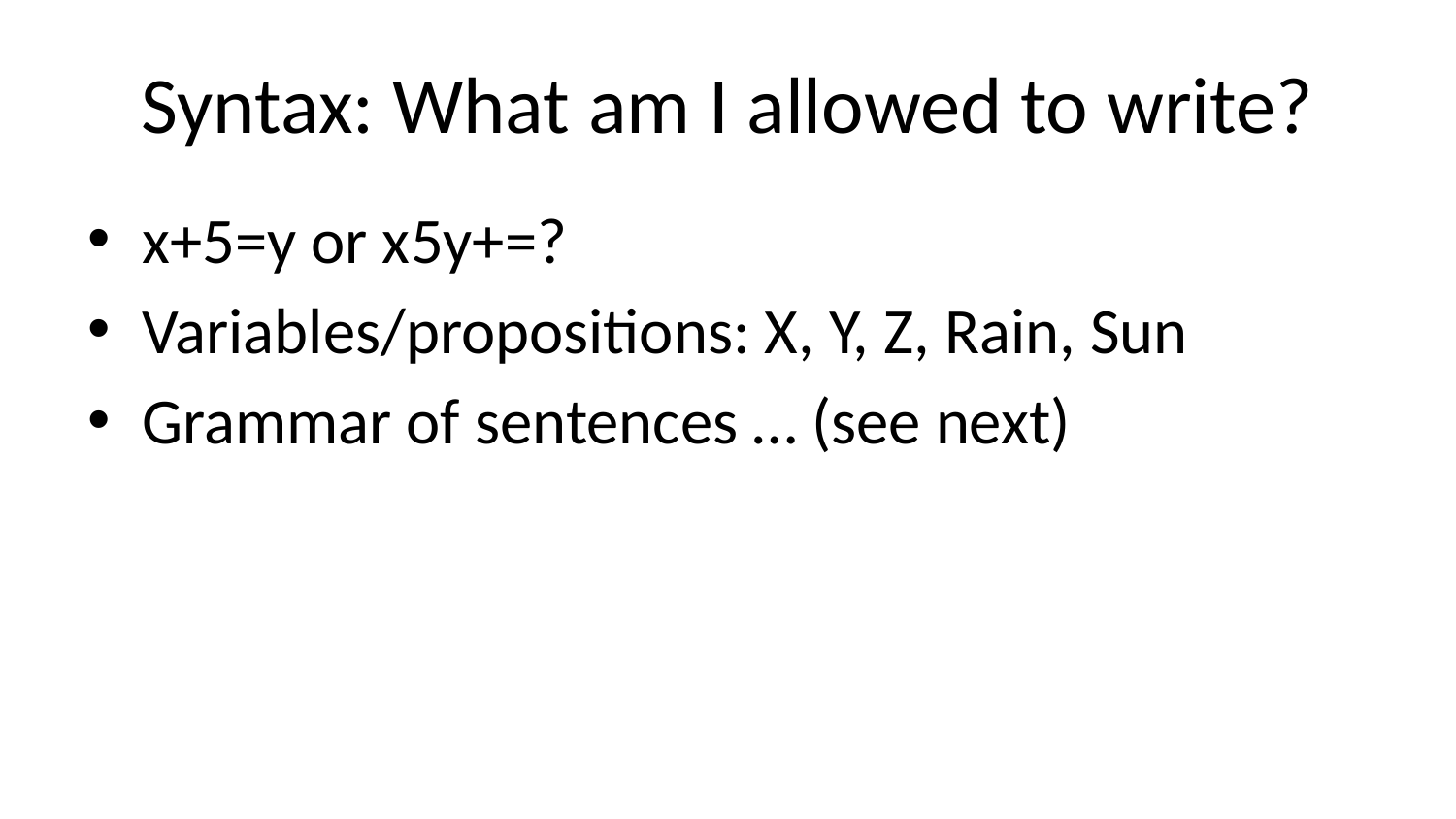

# Syntax: What am I allowed to write?
x+5=y or x5y+=?
Variables/propositions: X, Y, Z, Rain, Sun
Grammar of sentences … (see next)